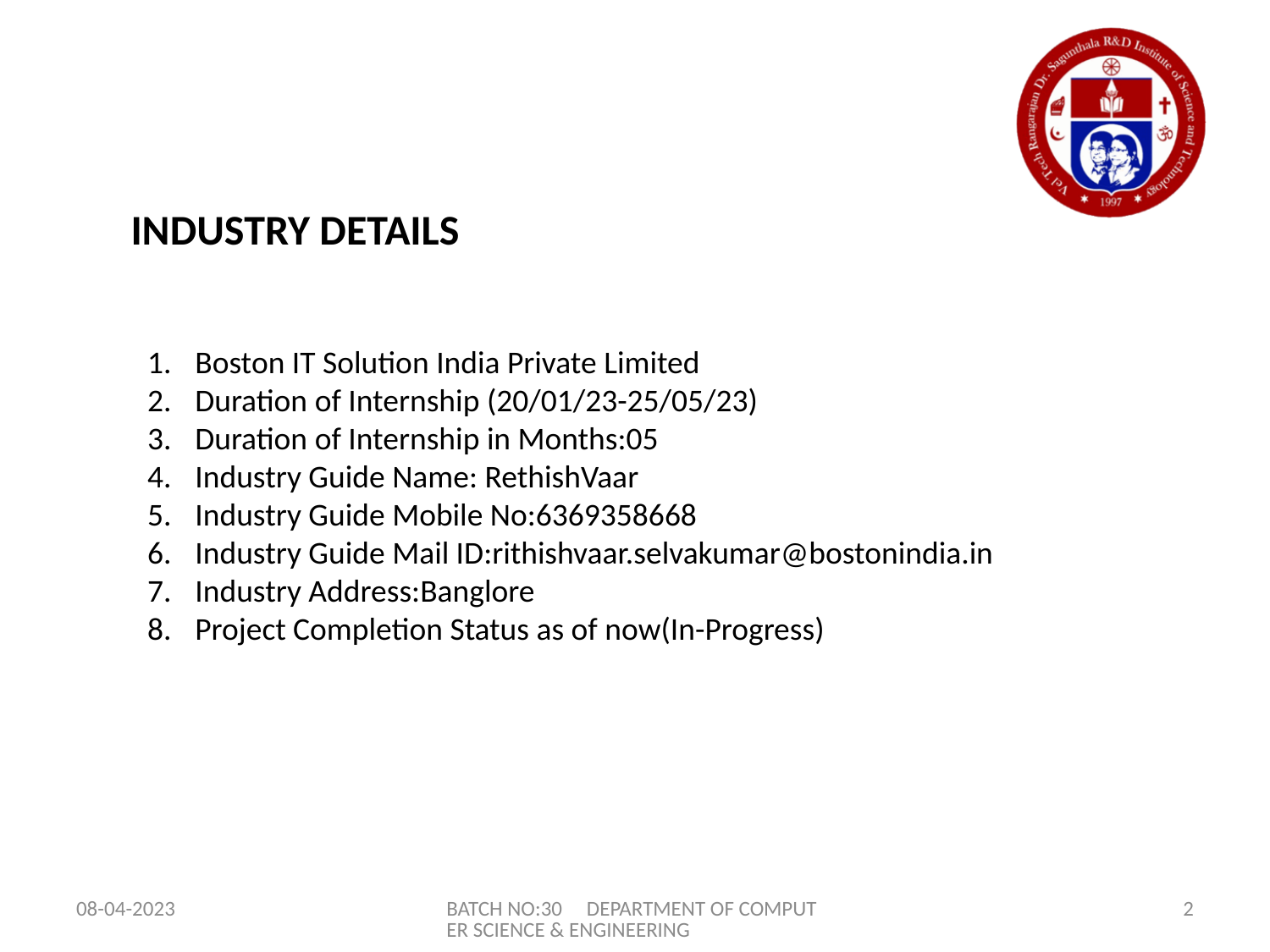

INDUSTRY DETAILS
Boston IT Solution India Private Limited
Duration of Internship (20/01/23-25/05/23)
Duration of Internship in Months:05
Industry Guide Name: RethishVaar
Industry Guide Mobile No:6369358668
Industry Guide Mail ID:rithishvaar.selvakumar@bostonindia.in
Industry Address:Banglore
Project Completion Status as of now(In-Progress)

08-04-2023
BATCH NO:30     DEPARTMENT OF COMPUTER SCIENCE & ENGINEERING
2